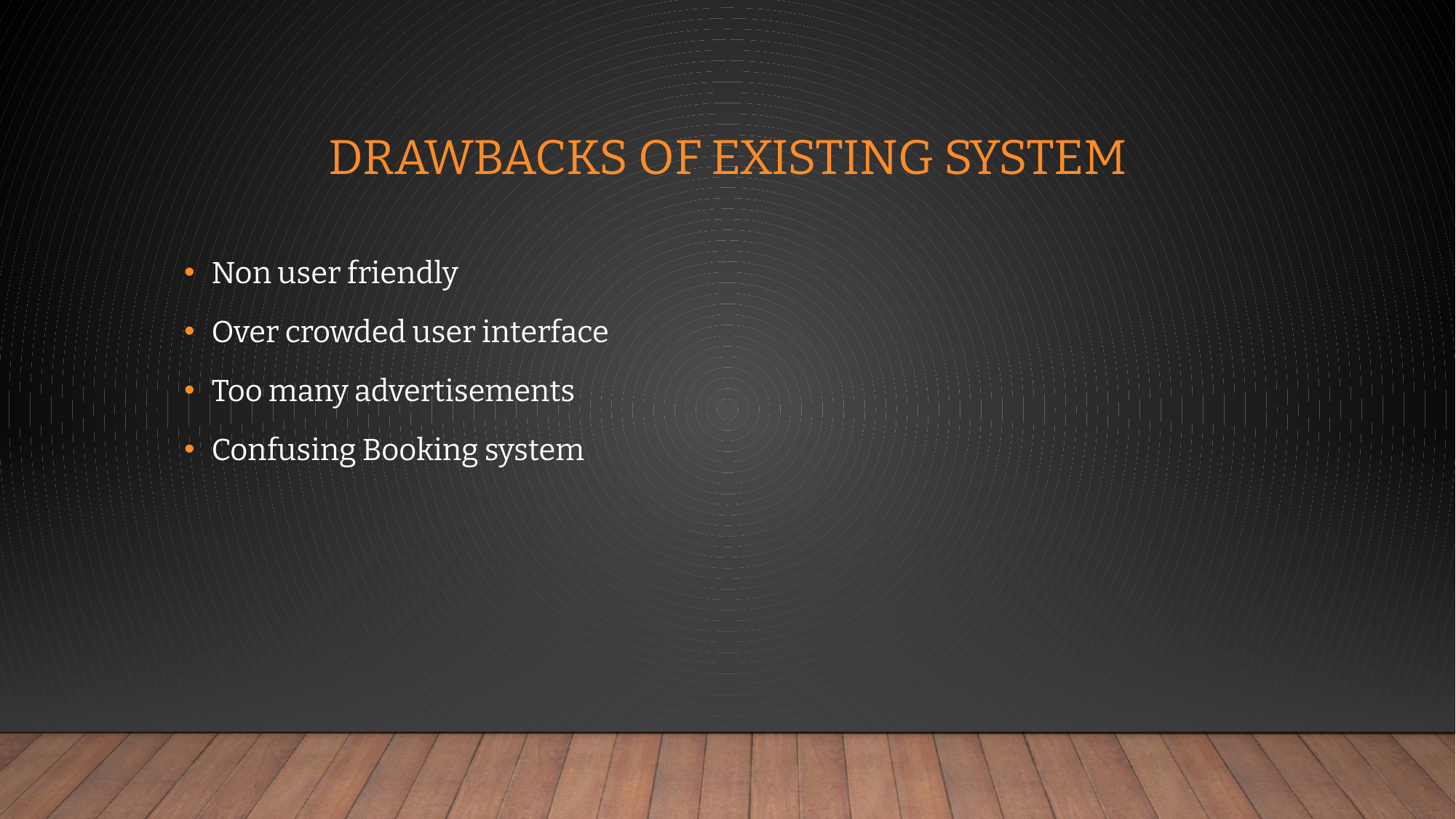

# DRAWBACKS OF EXISTING SYSTEM
Non user friendly
Over crowded user interface
Too many advertisements
Confusing Booking system